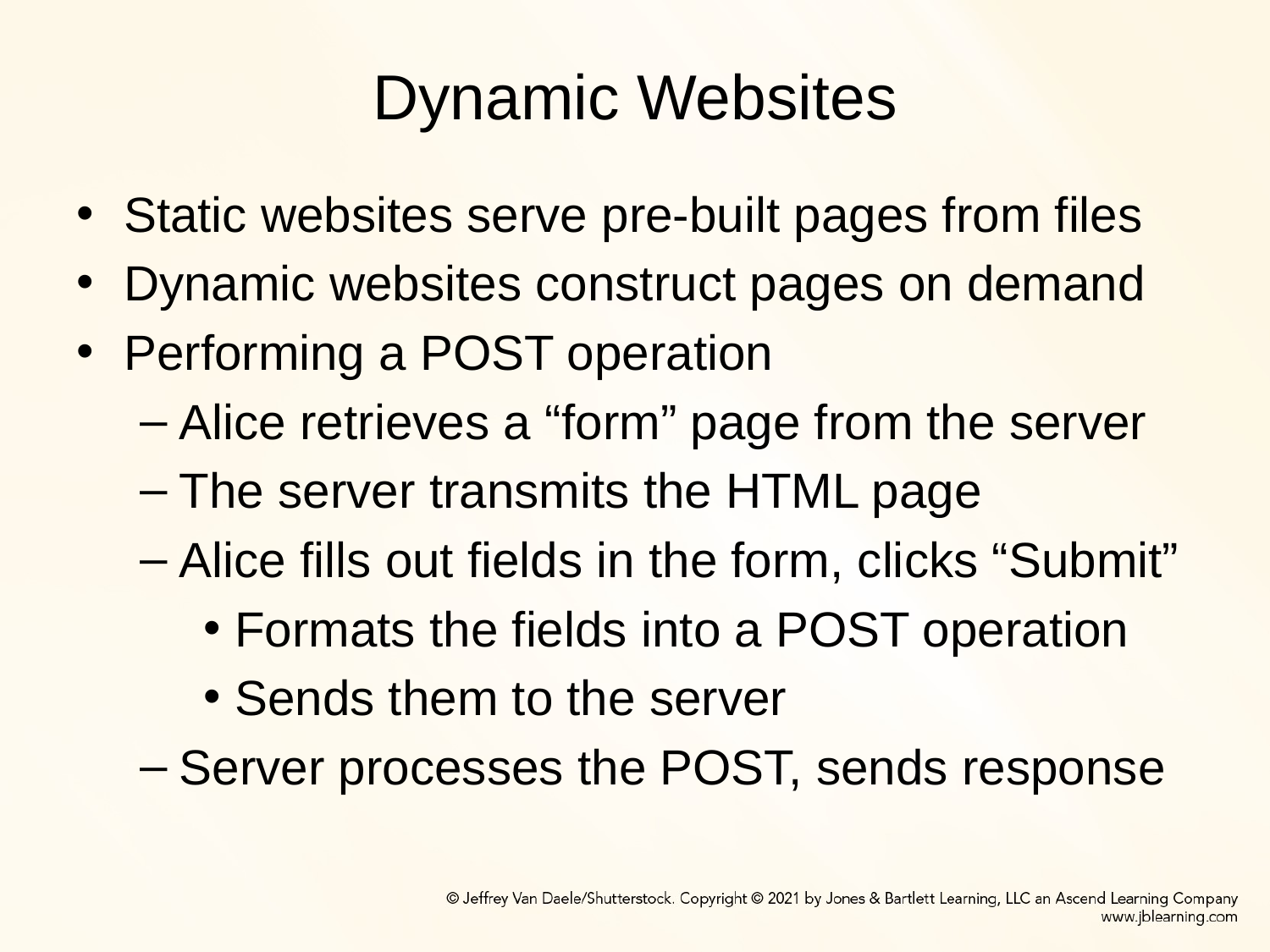

# Dynamic Websites
Static websites serve pre-built pages from files
Dynamic websites construct pages on demand
Performing a POST operation
Alice retrieves a “form” page from the server
The server transmits the HTML page
Alice fills out fields in the form, clicks “Submit”
Formats the fields into a POST operation
Sends them to the server
Server processes the POST, sends response